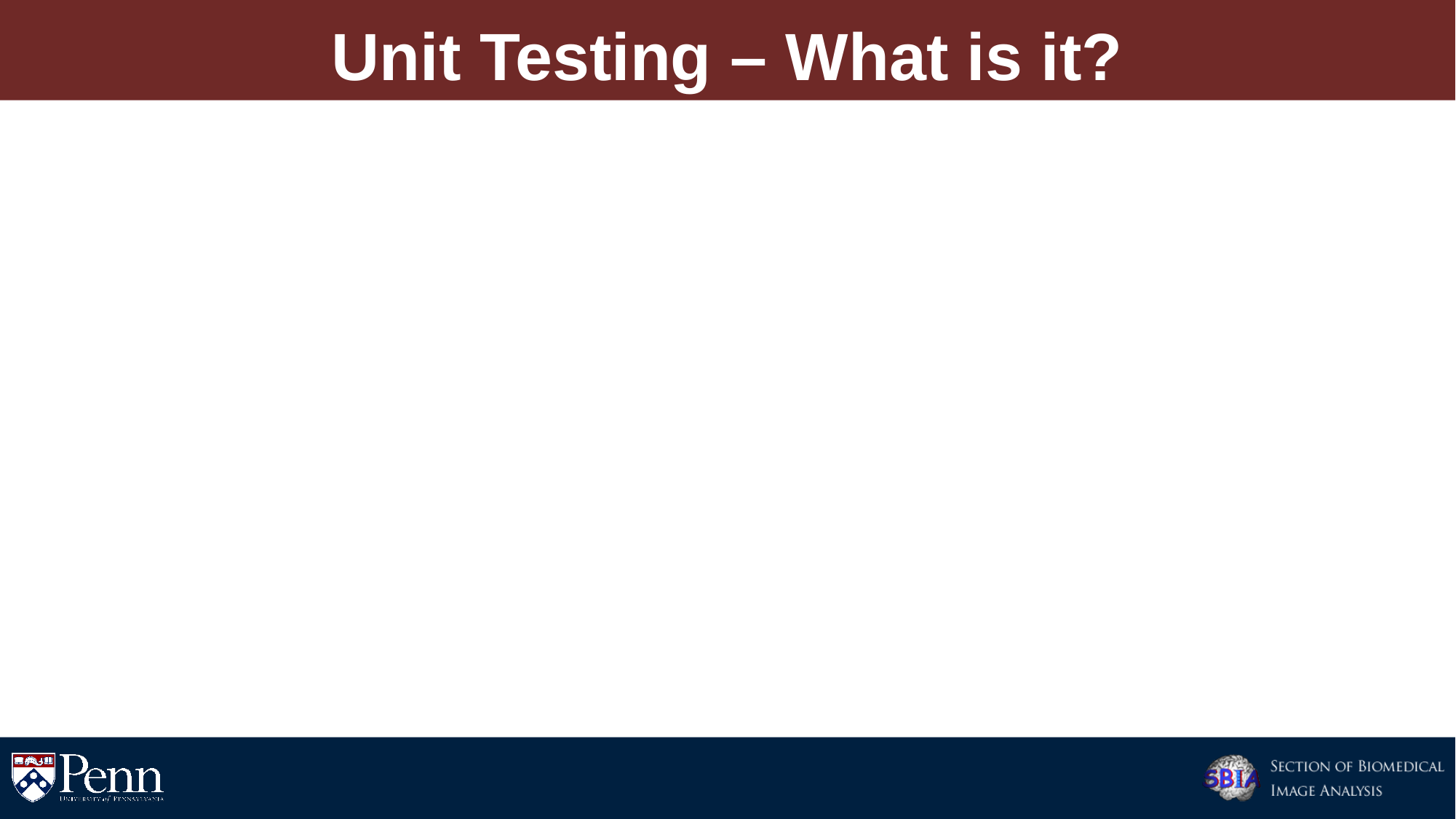

# Unit Testing – What is it?